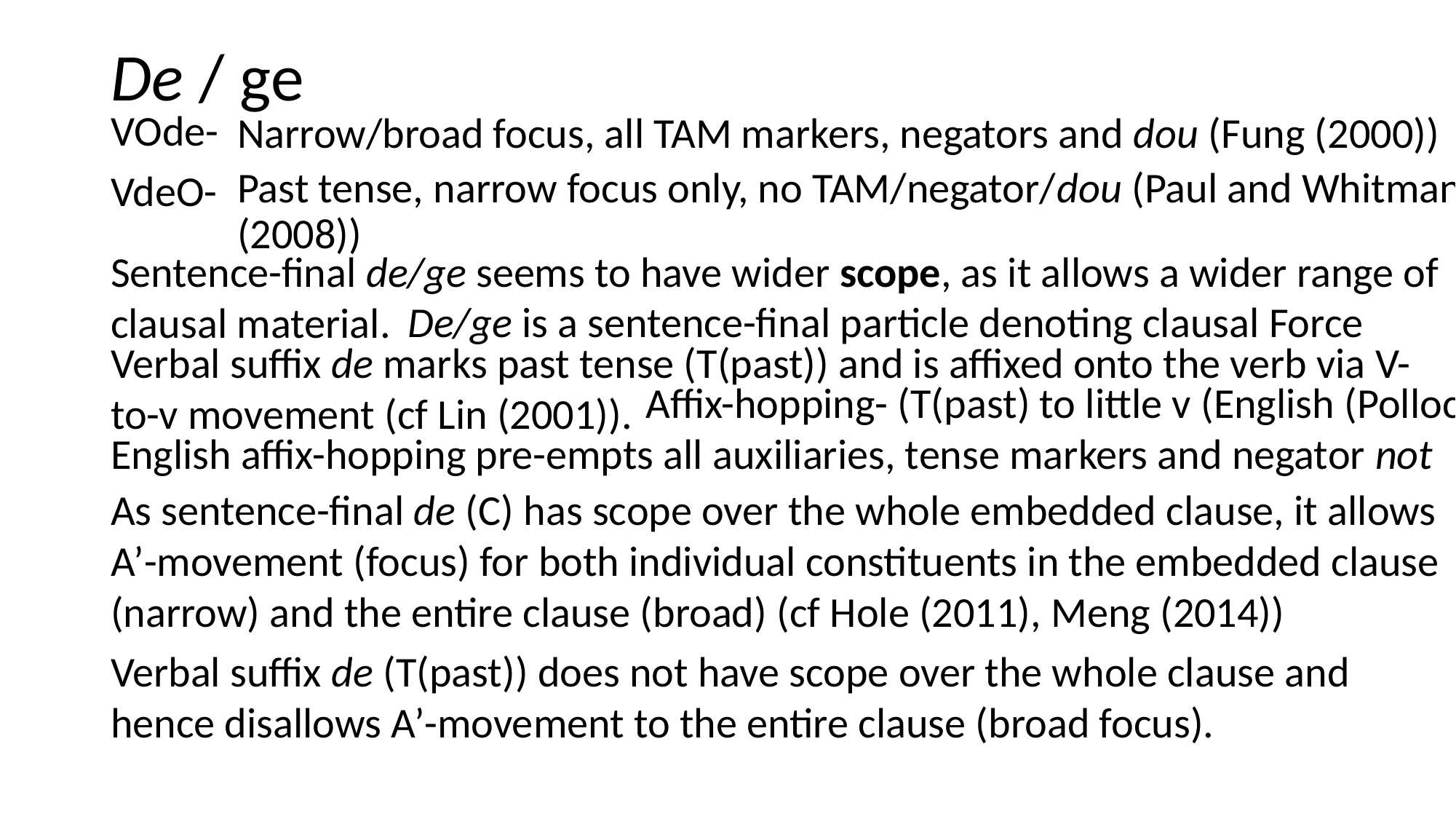

# De / ge
VOde-
VdeO-
Narrow/broad focus, all TAM markers, negators and dou (Fung (2000))
Past tense, narrow focus only, no TAM/negator/dou (Paul and Whitman (2008))
Sentence-final de/ge seems to have wider scope, as it allows a wider range of clausal material.
De/ge is a sentence-final particle denoting clausal Force
Verbal suffix de marks past tense (T(past)) and is affixed onto the verb via V-to-v movement (cf Lin (2001)).
Affix-hopping- (T(past) to little v (English (Pollock (1989))
English affix-hopping pre-empts all auxiliaries, tense markers and negator not
As sentence-final de (C) has scope over the whole embedded clause, it allows A’-movement (focus) for both individual constituents in the embedded clause (narrow) and the entire clause (broad) (cf Hole (2011), Meng (2014))
Verbal suffix de (T(past)) does not have scope over the whole clause and hence disallows A’-movement to the entire clause (broad focus).